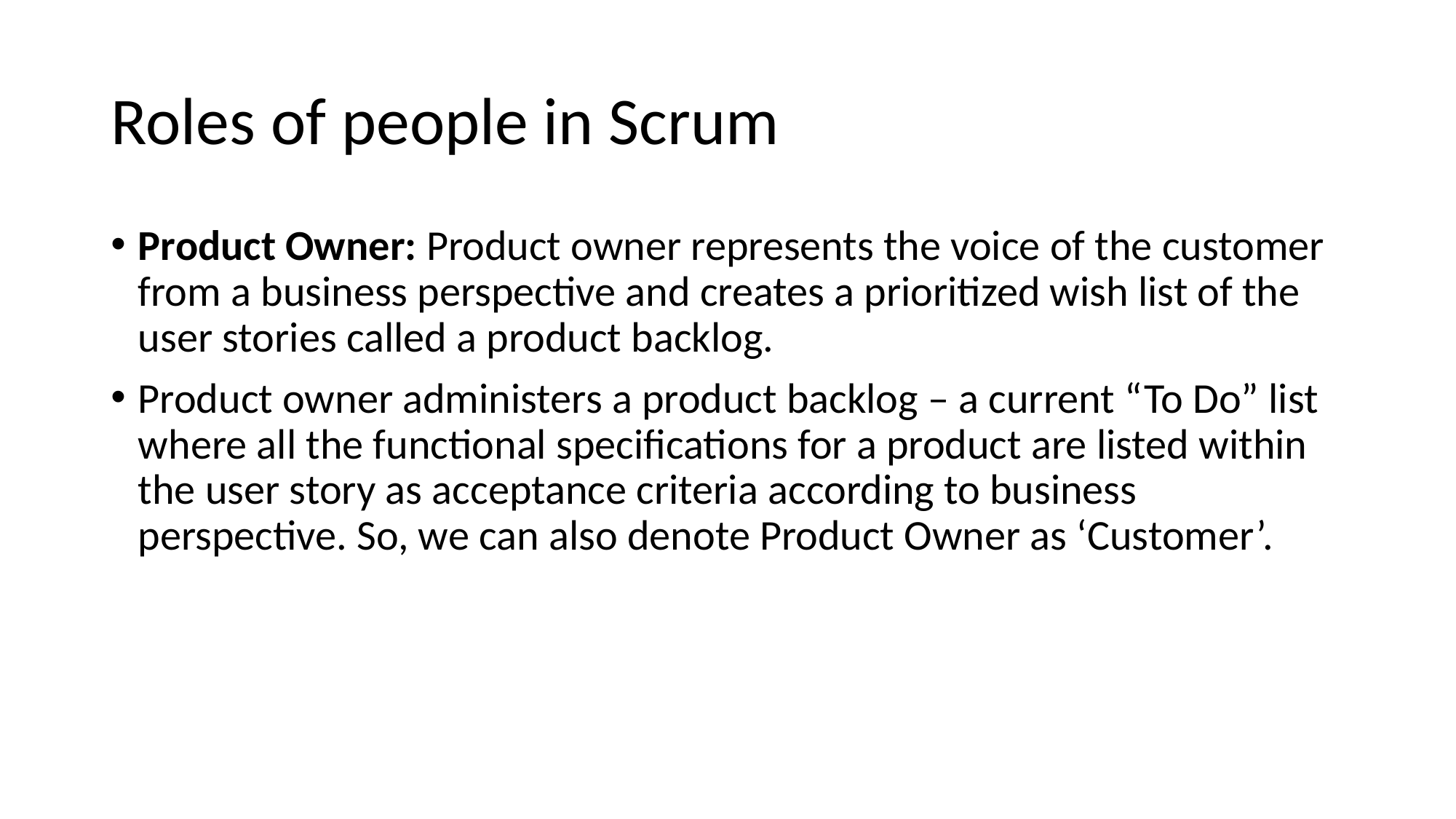

# Roles of people in Scrum
Product Owner: Product owner represents the voice of the customer from a business perspective and creates a prioritized wish list of the user stories called a product backlog.
Product owner administers a product backlog – a current “To Do” list where all the functional specifications for a product are listed within the user story as acceptance criteria according to business perspective. So, we can also denote Product Owner as ‘Customer’.